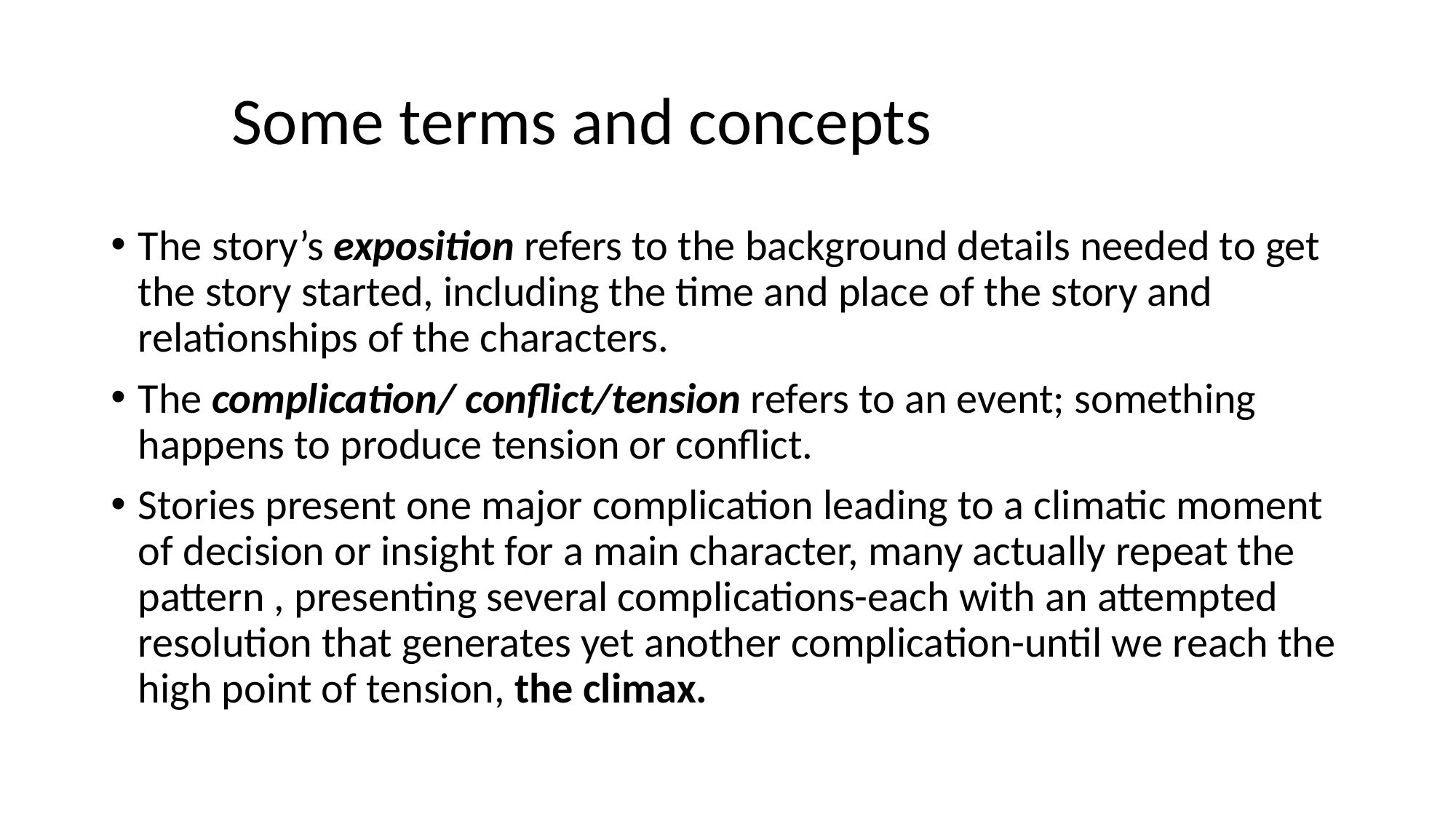

# Some terms and concepts
The story’s exposition refers to the background details needed to get the story started, including the time and place of the story and relationships of the characters.
The complication/ conflict/tension refers to an event; something happens to produce tension or conflict.
Stories present one major complication leading to a climatic moment of decision or insight for a main character, many actually repeat the pattern , presenting several complications-each with an attempted resolution that generates yet another complication-until we reach the high point of tension, the climax.